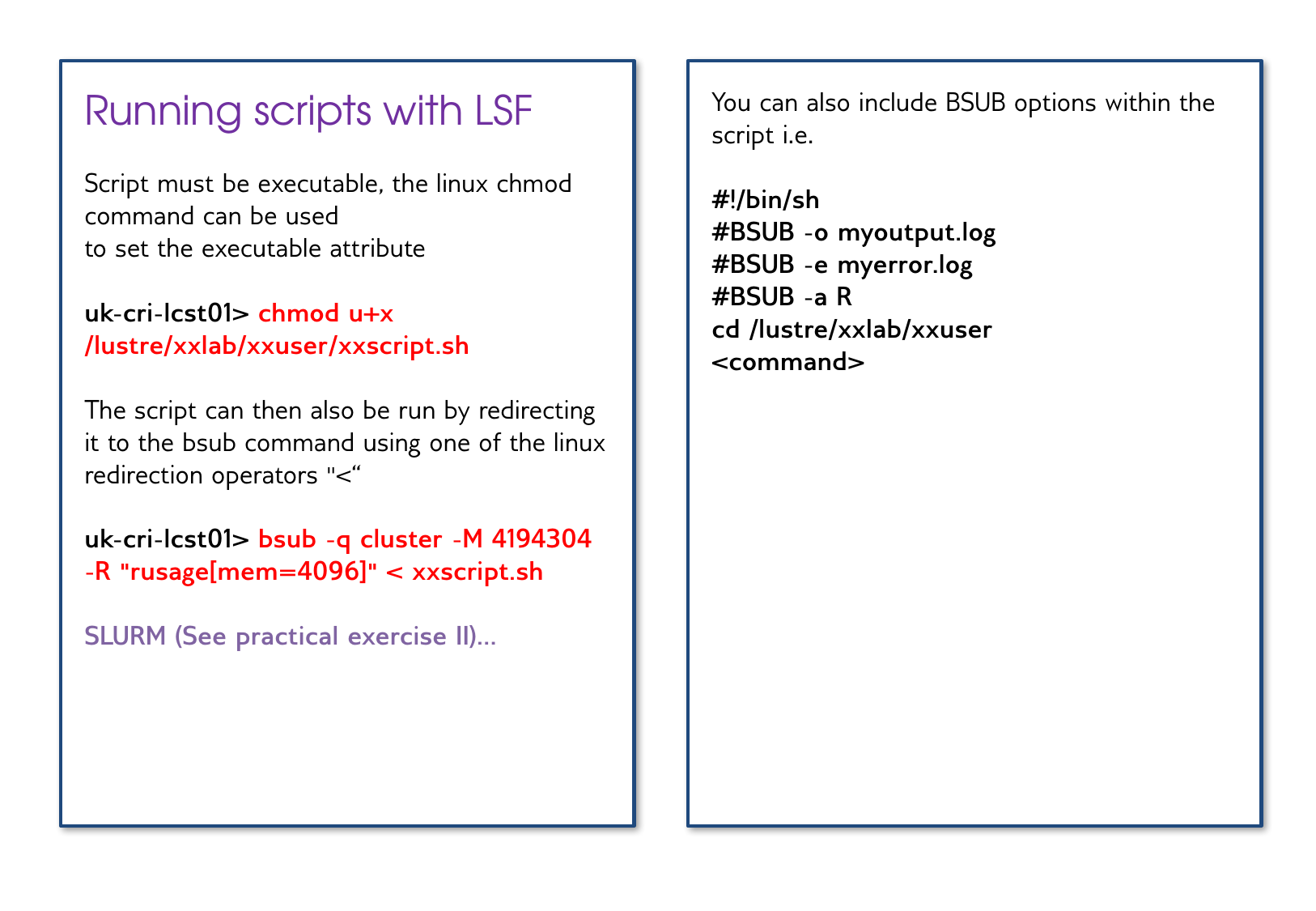

Running scripts with LSF

Script must be executable, the linux chmod command can be used
to set the executable attribute

uk-cri-lcst01> chmod u+x /lustre/xxlab/xxuser/xxscript.sh

The script can then also be run by redirecting it to the bsub command using one of the linux redirection operators "<“

uk-cri-lcst01> bsub -q cluster -M 4194304 -R "rusage[mem=4096]" < xxscript.sh

SLURM (See practical exercise II)…
You can also include BSUB options within the script i.e.

#!/bin/sh
#BSUB -o myoutput.log
#BSUB -e myerror.log
#BSUB -a R
cd /lustre/xxlab/xxuser
<command>